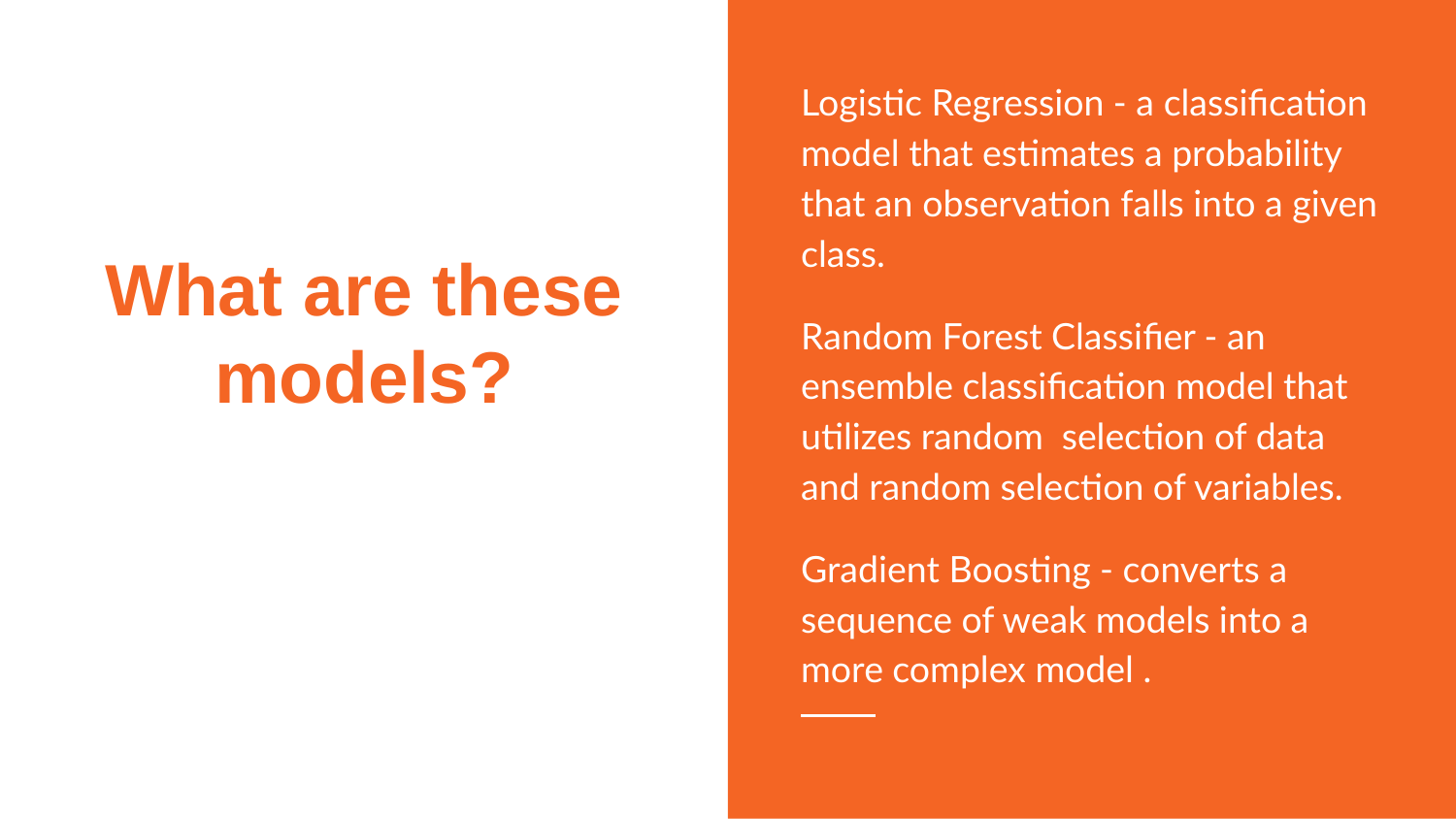

Logistic Regression - a classification model that estimates a probability that an observation falls into a given class.
Random Forest Classifier - an ensemble classification model that utilizes random  selection of data and random selection of variables.
Gradient Boosting - converts a sequence of weak models into a more complex model .
# What are these models?